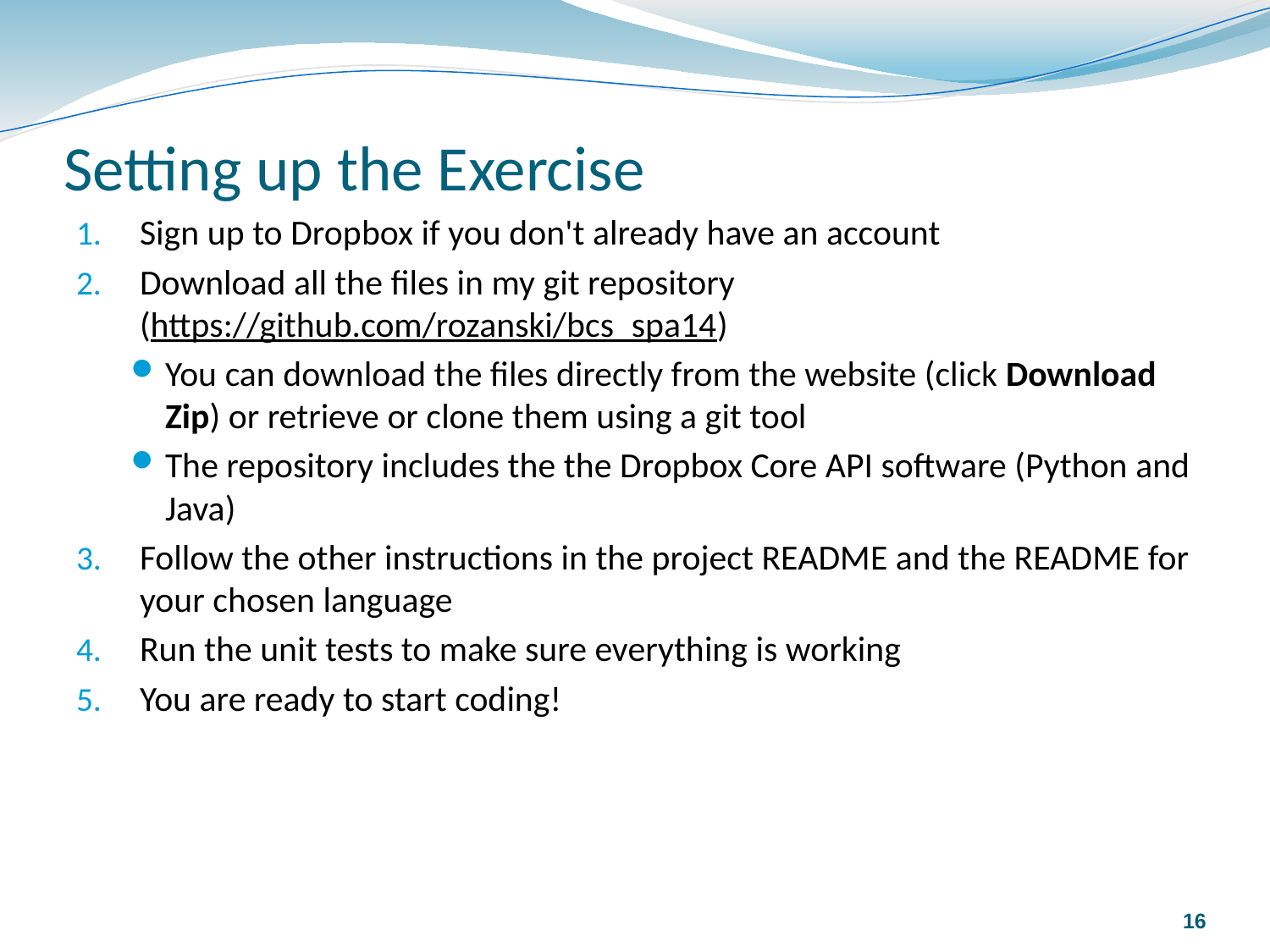

Setting up the Exercise
Sign up to Dropbox if you don't already have an account
Download all the files in my git repository
(https://github.com/rozanski/bcs_spa14)
You can download the files directly from the website (click Download Zip) or retrieve or clone them using a git tool
The repository includes the the Dropbox Core API software (Python and Java)
Follow the other instructions in the project README and the README for your chosen language
Run the unit tests to make sure everything is working
You are ready to start coding!
16